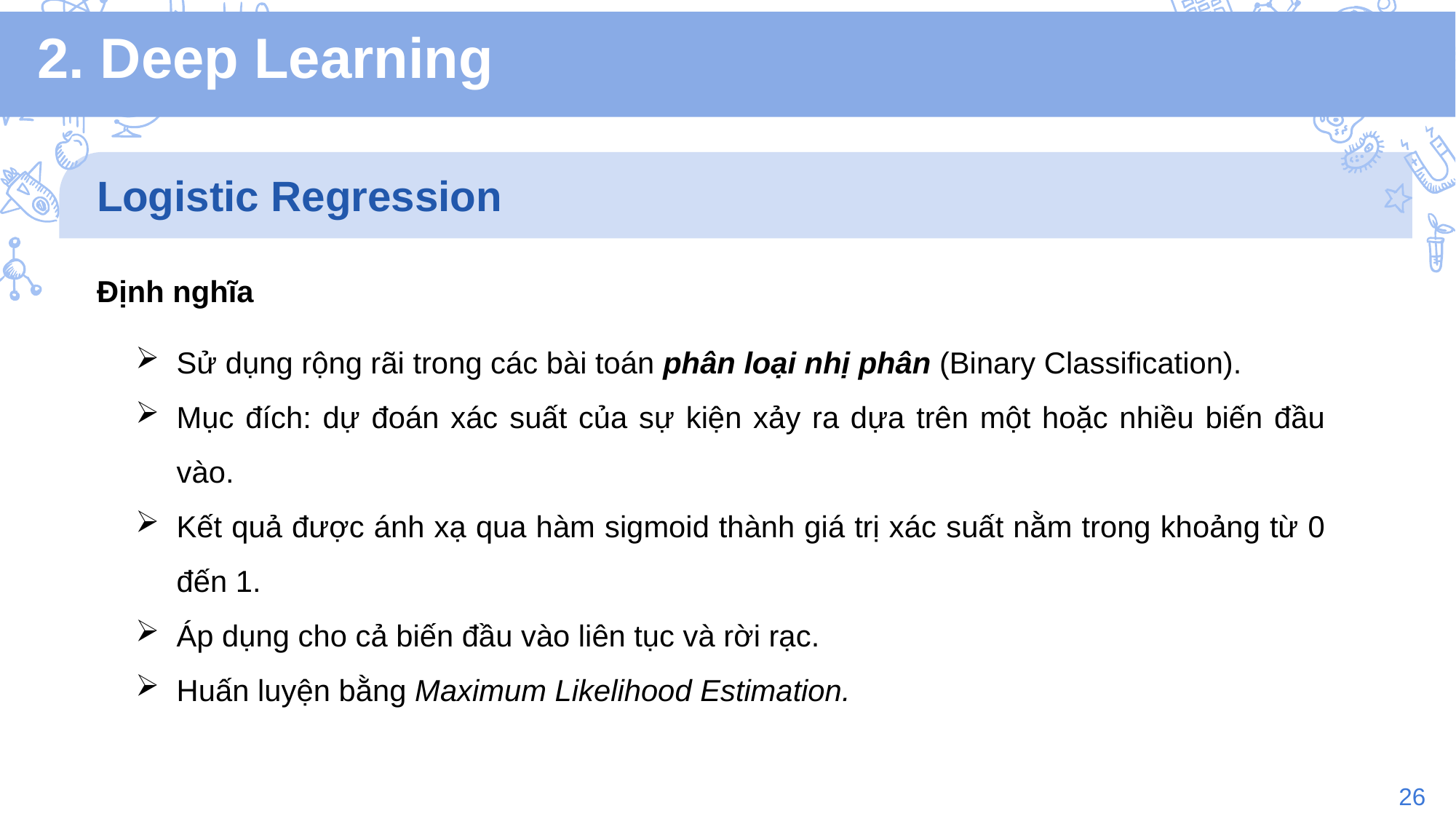

2. Deep Learning
Logistic Regression
Định nghĩa

Sử dụng rộng rãi trong các bài toán phân loại nhị phân (Binary Classification).
Mục đích: dự đoán xác suất của sự kiện xảy ra dựa trên một hoặc nhiều biến đầu vào.
Kết quả được ánh xạ qua hàm sigmoid thành giá trị xác suất nằm trong khoảng từ 0 đến 1.
Áp dụng cho cả biến đầu vào liên tục và rời rạc.
Huấn luyện bằng Maximum Likelihood Estimation.
26